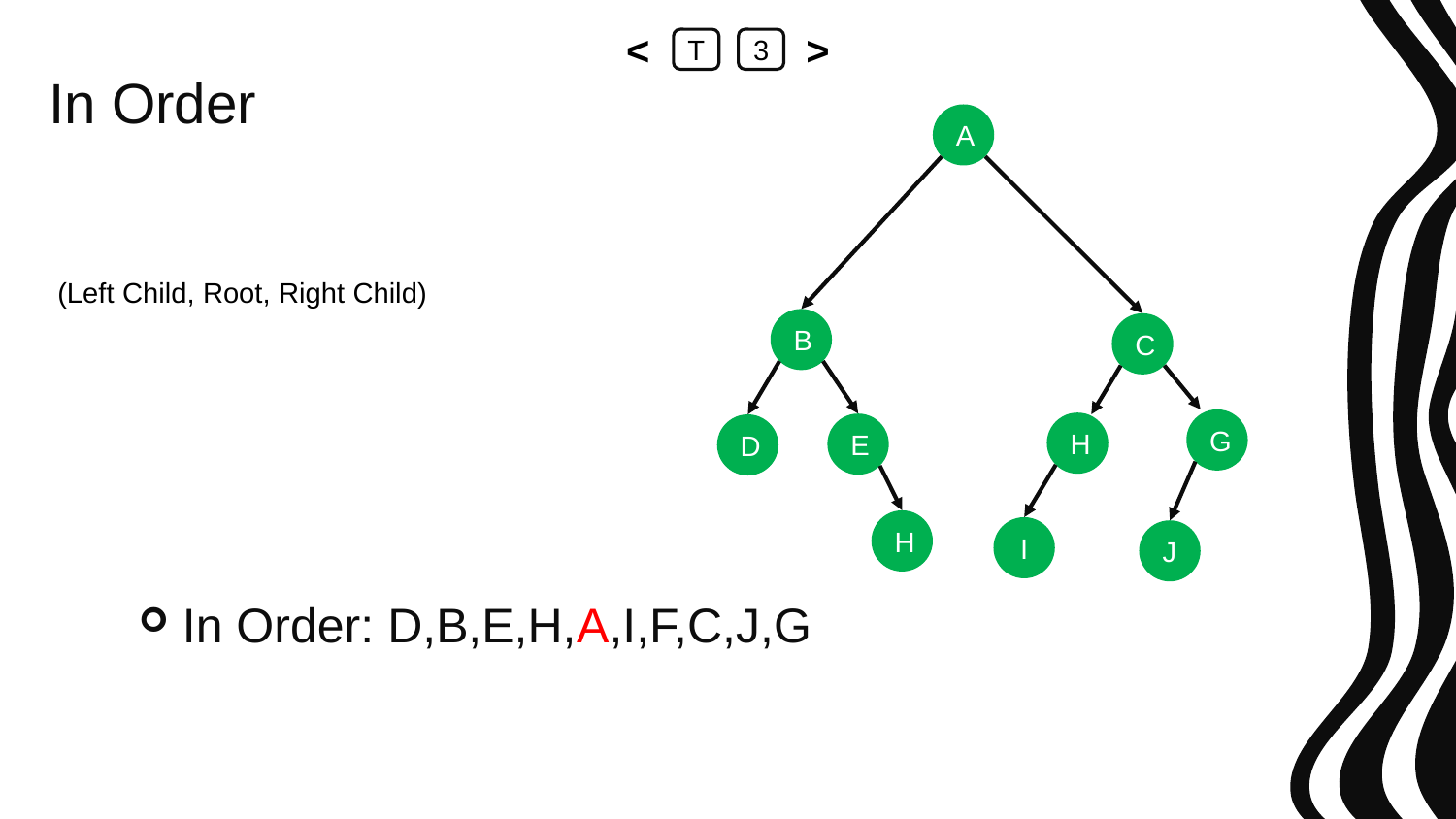

<
T
3
>
# In Order
A
(Left Child, Root, Right Child)
B
C
G
H
E
D
H
I
J
In Order: D,B,E,H,A,I,F,C,J,G